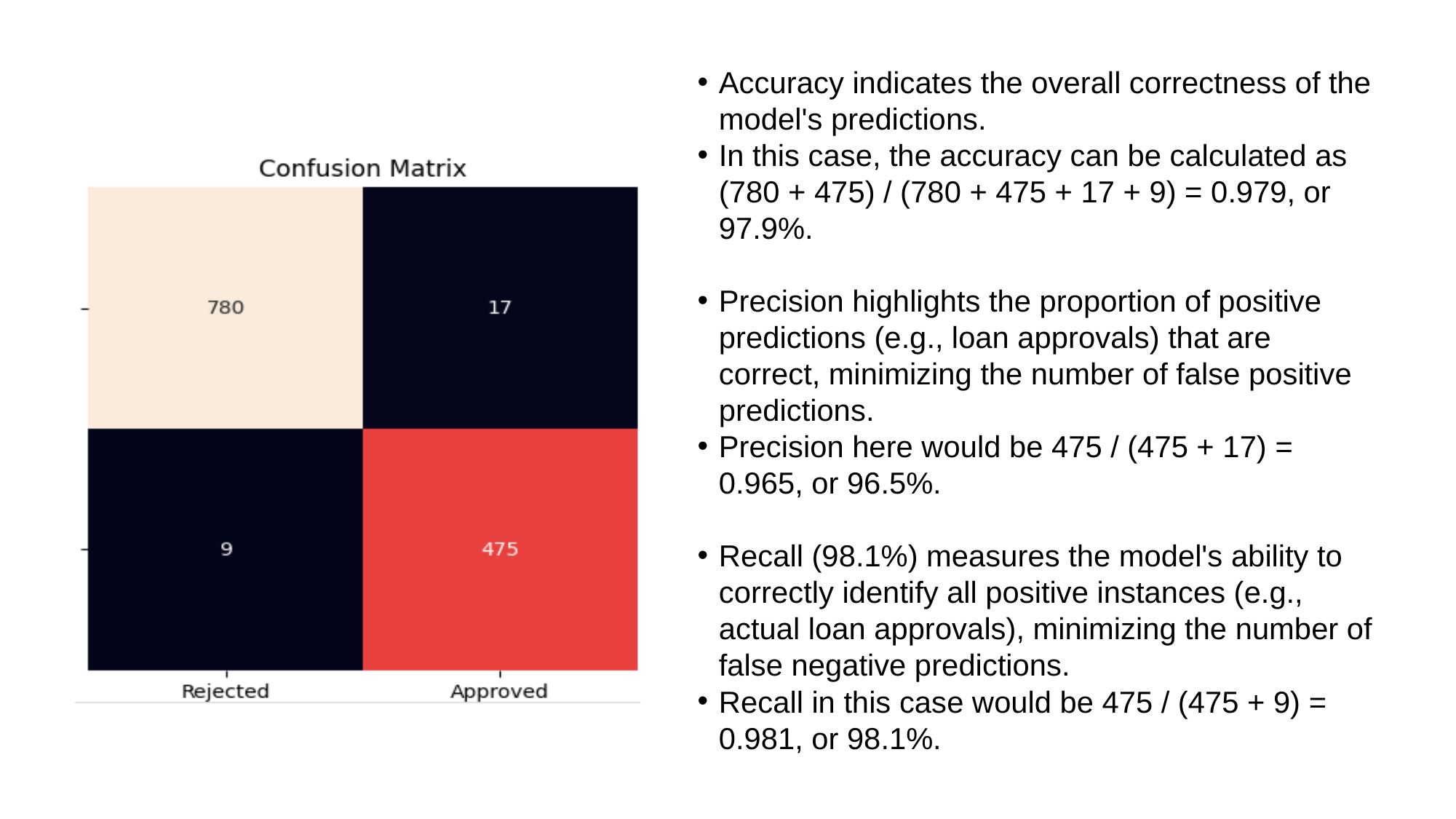

Accuracy indicates the overall correctness of the model's predictions.
In this case, the accuracy can be calculated as (780 + 475) / (780 + 475 + 17 + 9) = 0.979, or 97.9%.

Precision highlights the proportion of positive predictions (e.g., loan approvals) that are correct, minimizing the number of false positive predictions.
Precision here would be 475 / (475 + 17) = 0.965, or 96.5%.

Recall (98.1%) measures the model's ability to correctly identify all positive instances (e.g., actual loan approvals), minimizing the number of false negative predictions.
Recall in this case would be 475 / (475 + 9) = 0.981, or 98.1%.